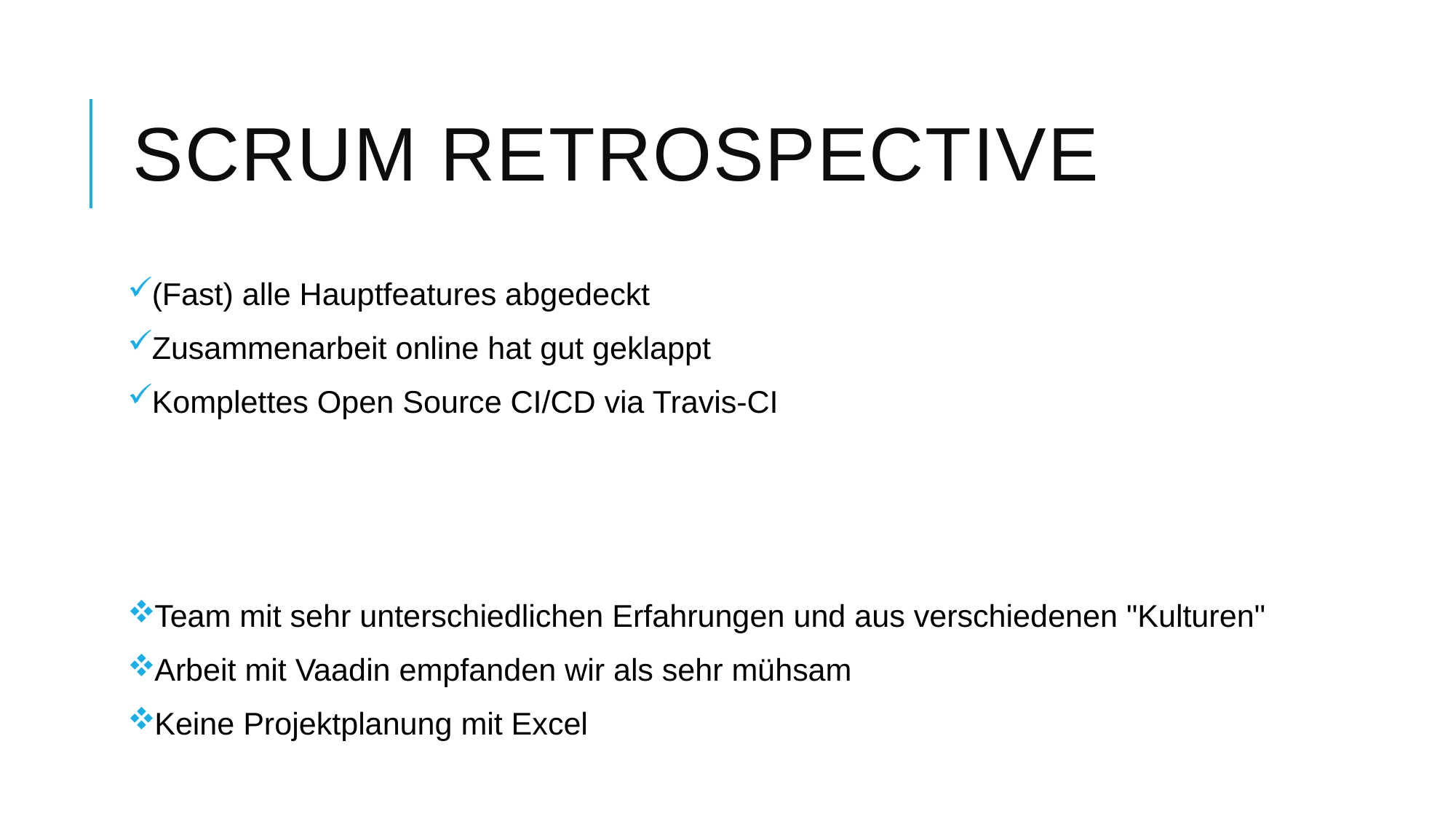

# Scrum Retrospective
(Fast) alle Hauptfeatures abgedeckt
Zusammenarbeit online hat gut geklappt
Komplettes Open Source CI/CD via Travis-CI

Team mit sehr unterschiedlichen Erfahrungen und aus verschiedenen "Kulturen"
Arbeit mit Vaadin empfanden wir als sehr mühsam
Keine Projektplanung mit Excel